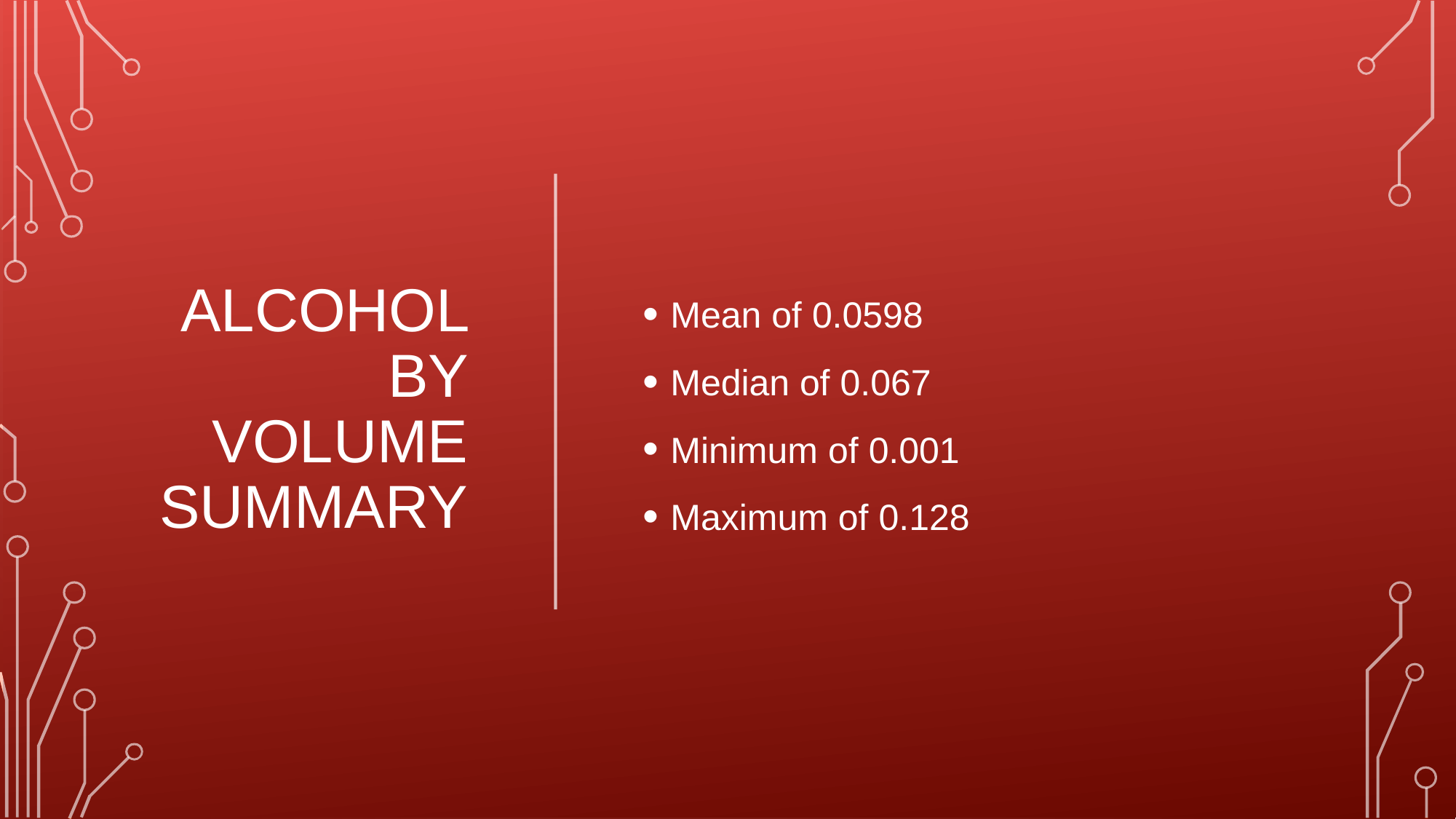

# Alcohol by volume summary
Mean of 0.0598
Median of 0.067
Minimum of 0.001
Maximum of 0.128